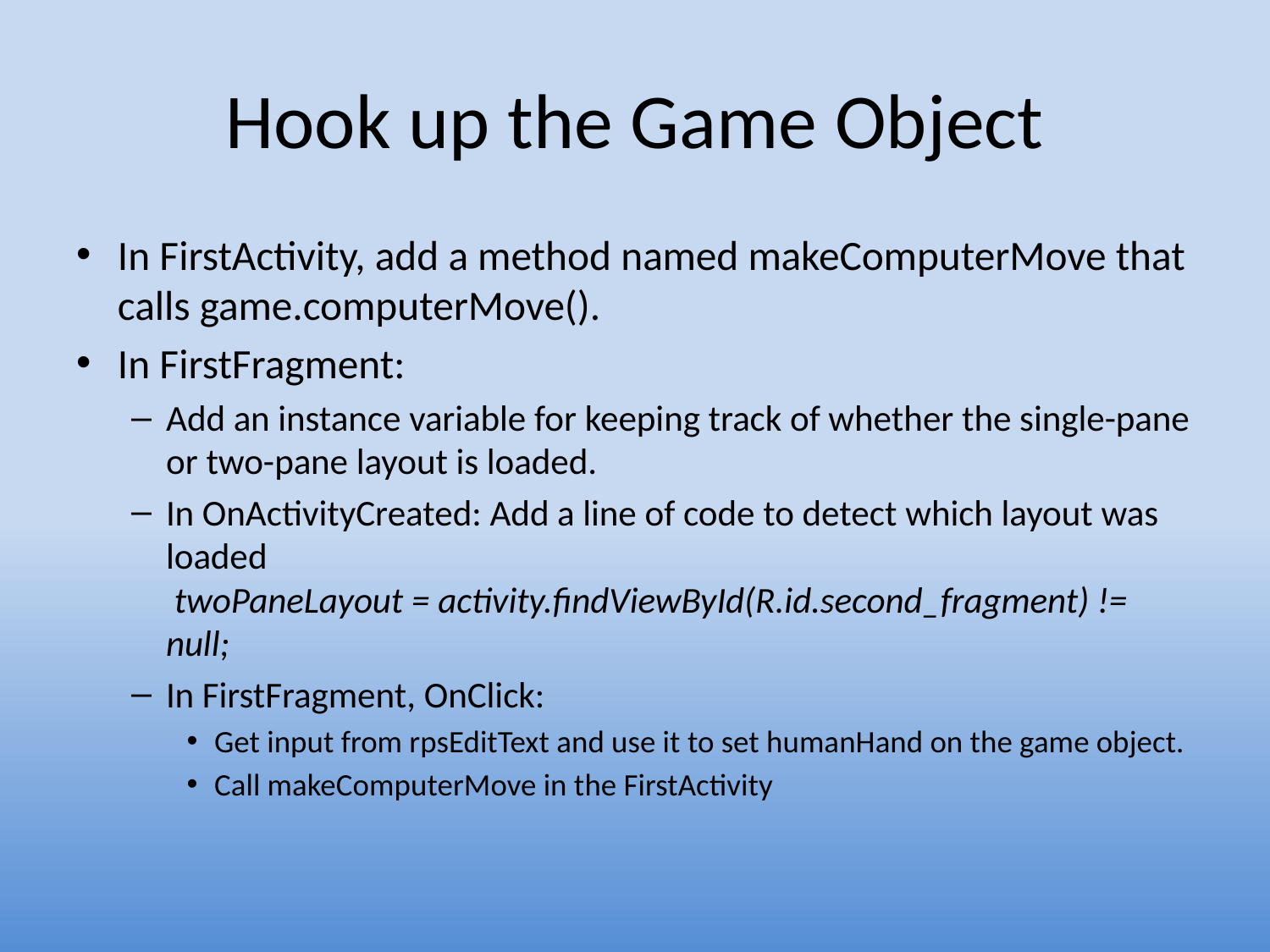

# Hook up the Game Object
In FirstActivity, add a method named makeComputerMove that calls game.computerMove().
In FirstFragment:
Add an instance variable for keeping track of whether the single-pane or two-pane layout is loaded.
In OnActivityCreated: Add a line of code to detect which layout was loaded
 twoPaneLayout = activity.findViewById(R.id.second_fragment) != null;
In FirstFragment, OnClick:
Get input from rpsEditText and use it to set humanHand on the game object.
Call makeComputerMove in the FirstActivity